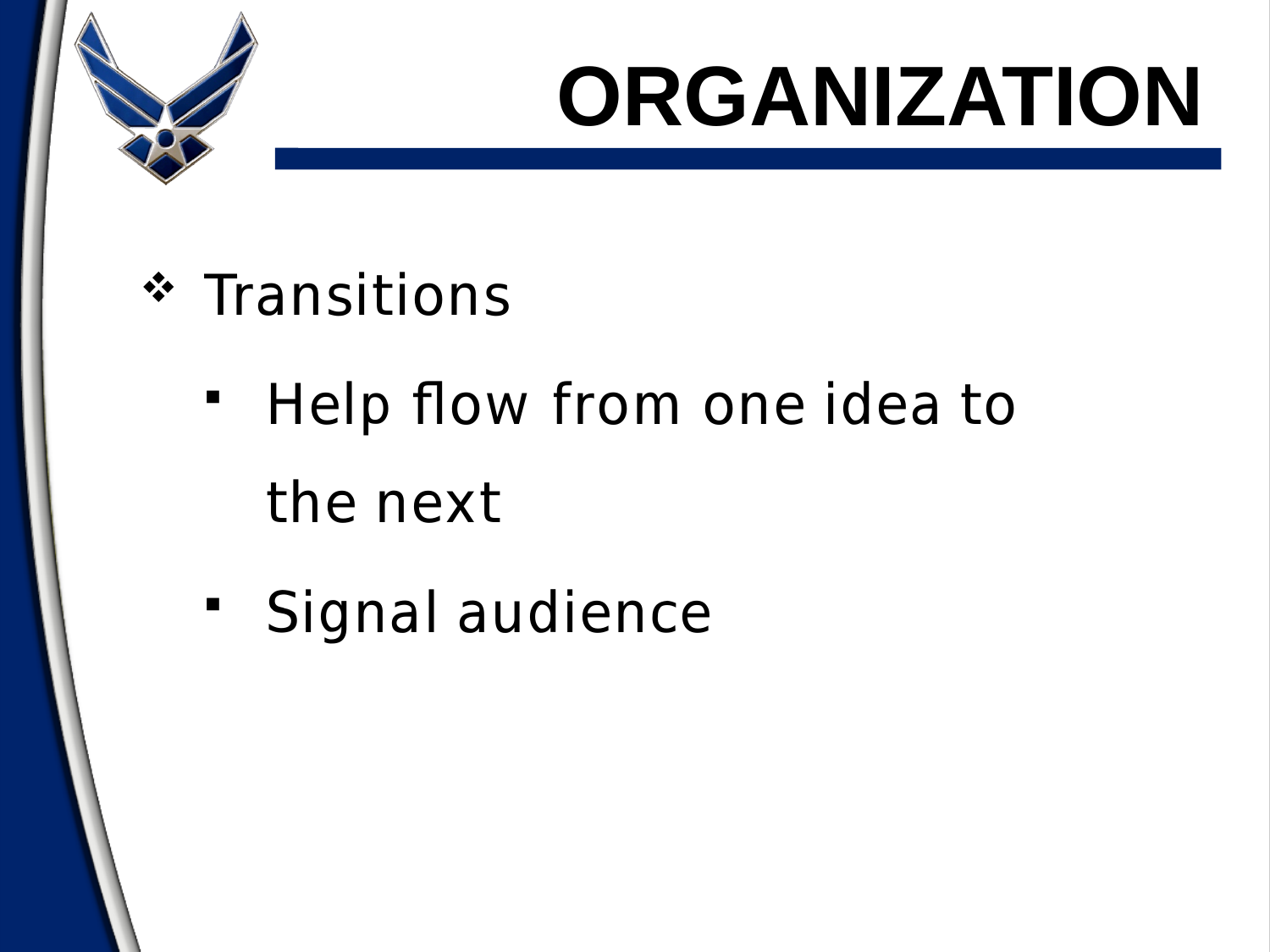

# ORGANIZATION
Transitions
Help flow from one idea to the next
Signal audience